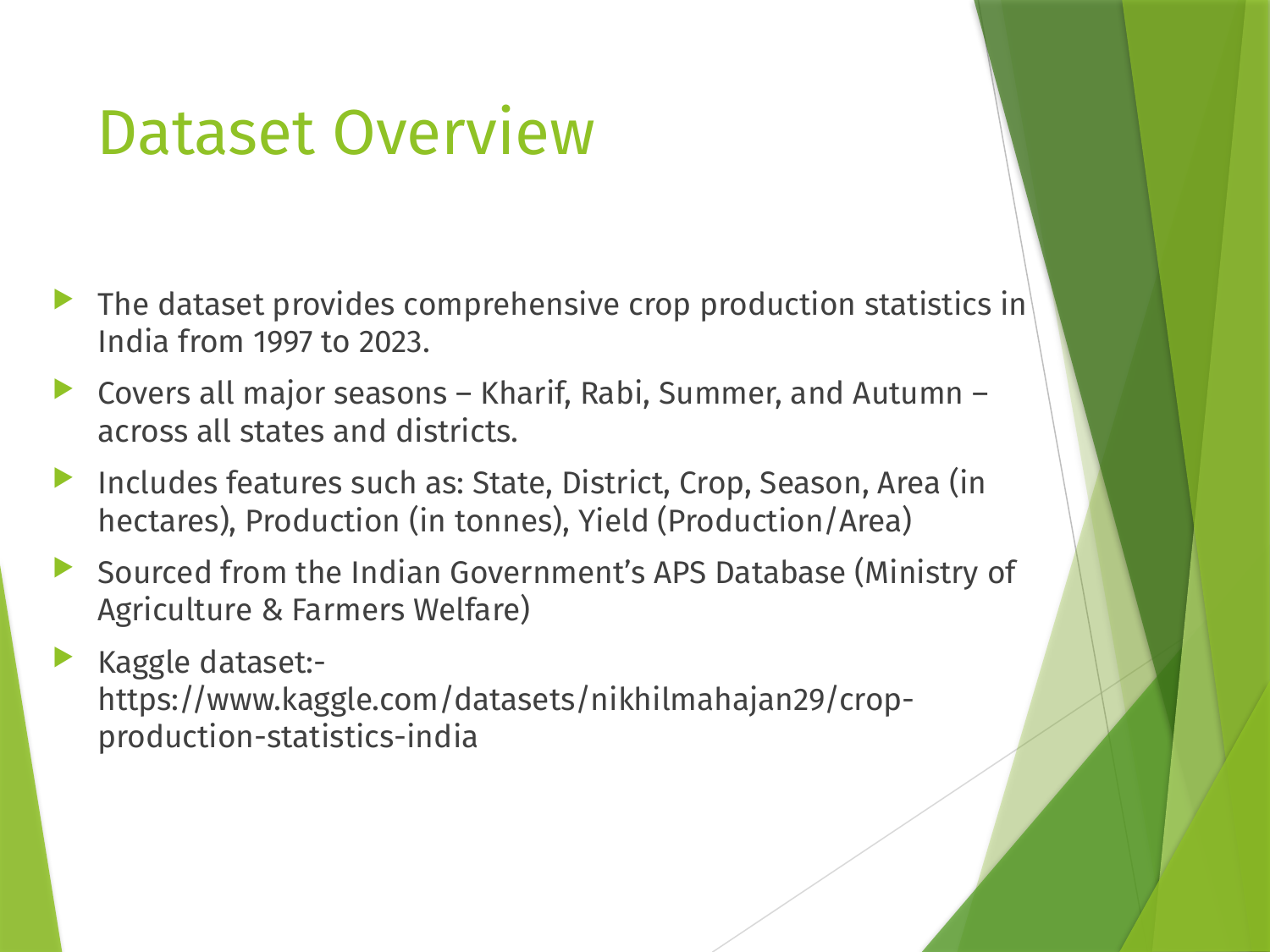

# Dataset Overview

The dataset provides comprehensive crop production statistics in India from 1997 to 2023.
Covers all major seasons – Kharif, Rabi, Summer, and Autumn – across all states and districts.
Includes features such as: State, District, Crop, Season, Area (in hectares), Production (in tonnes), Yield (Production/Area)
Sourced from the Indian Government’s APS Database (Ministry of Agriculture & Farmers Welfare)
Kaggle dataset:- https://www.kaggle.com/datasets/nikhilmahajan29/crop-production-statistics-india